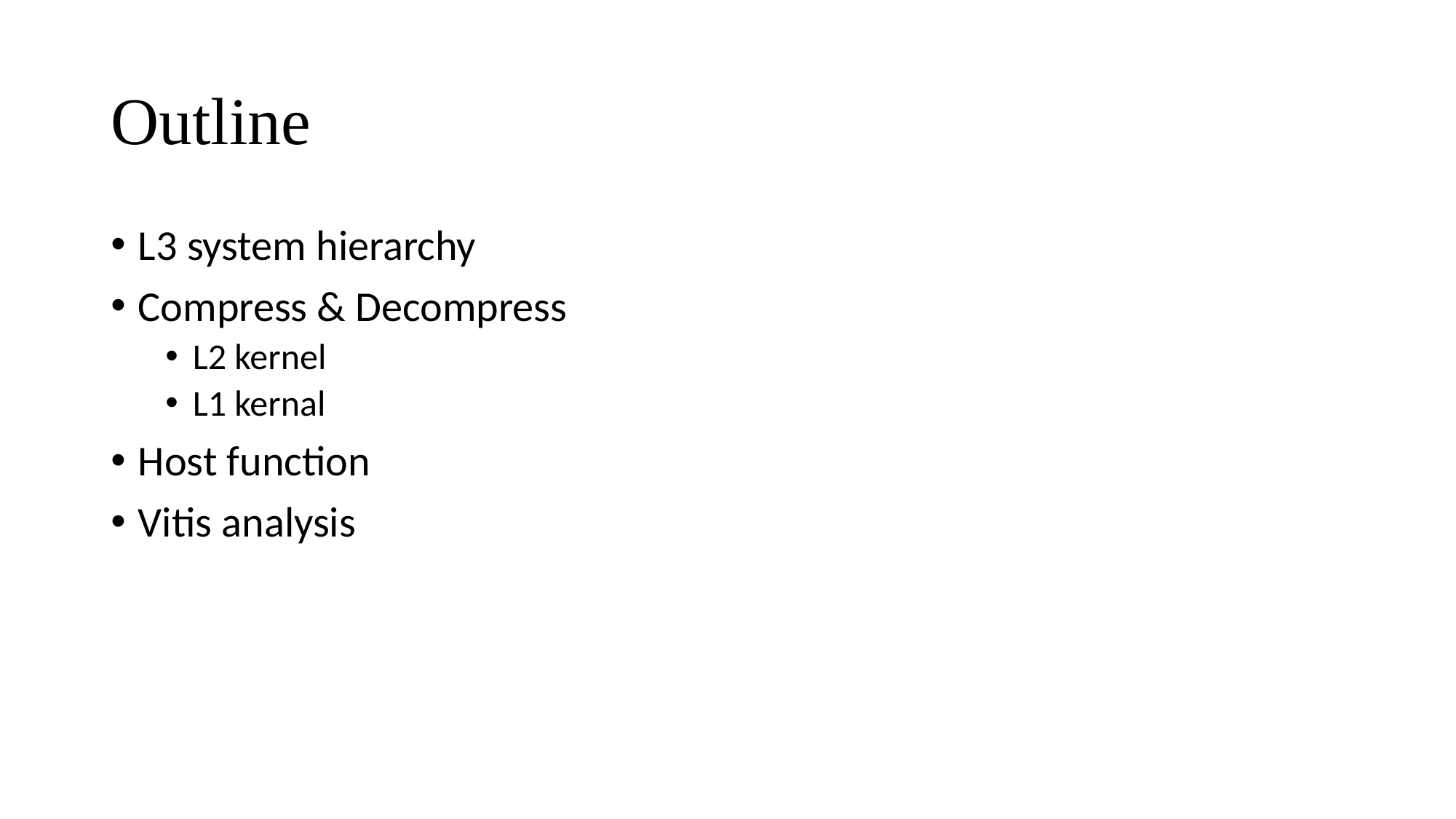

# Outline
L3 system hierarchy
Compress & Decompress
L2 kernel
L1 kernal
Host function
Vitis analysis